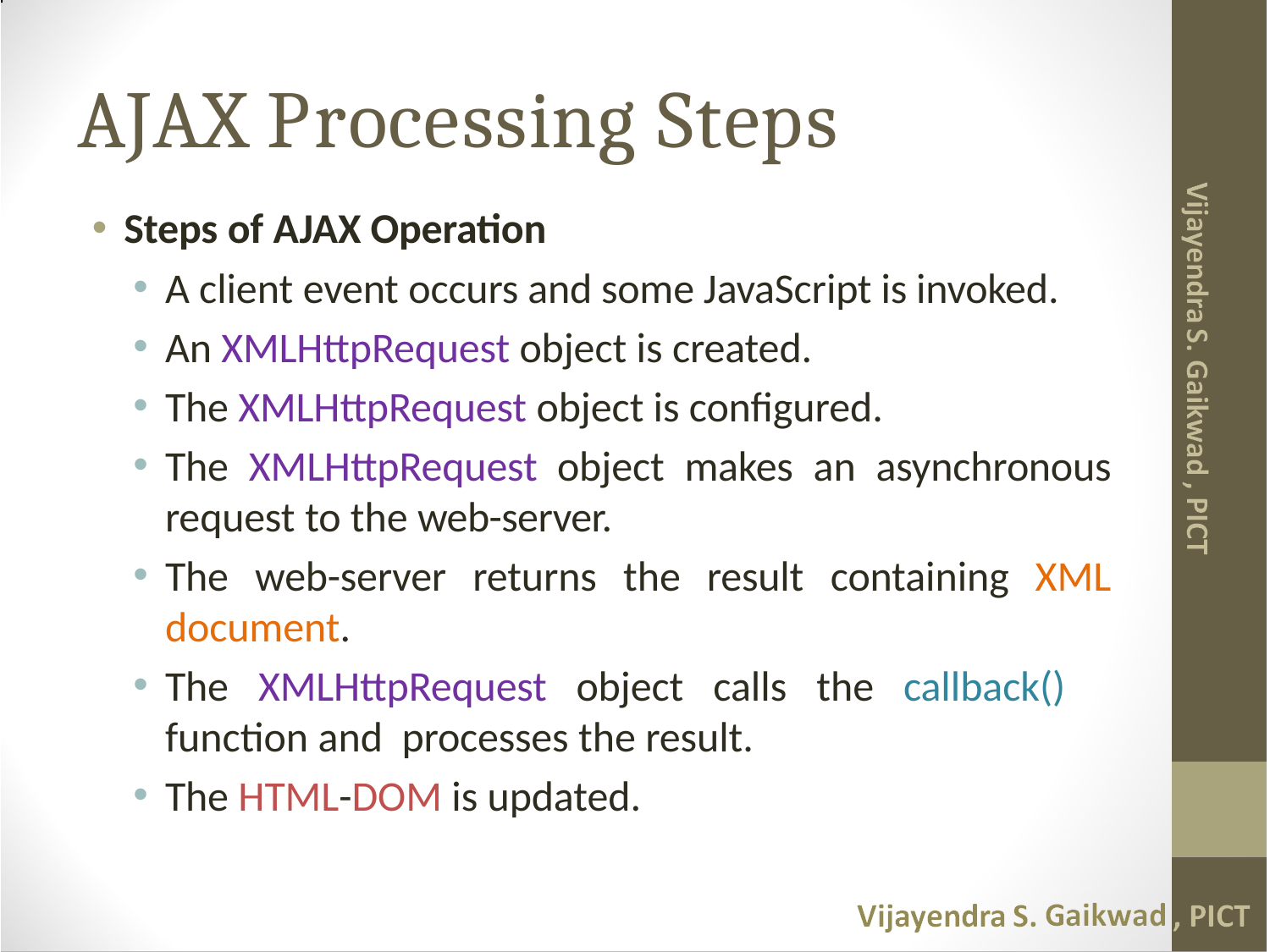

# AJAX Processing Steps
Steps of AJAX Operation
A client event occurs and some JavaScript is invoked.
An XMLHttpRequest object is created.
The XMLHttpRequest object is configured.
The XMLHttpRequest object makes an asynchronous request to the web-server.
The web-server returns the result containing XML document.
The XMLHttpRequest object calls the callback() function and  processes the result.
The HTML-DOM is updated.